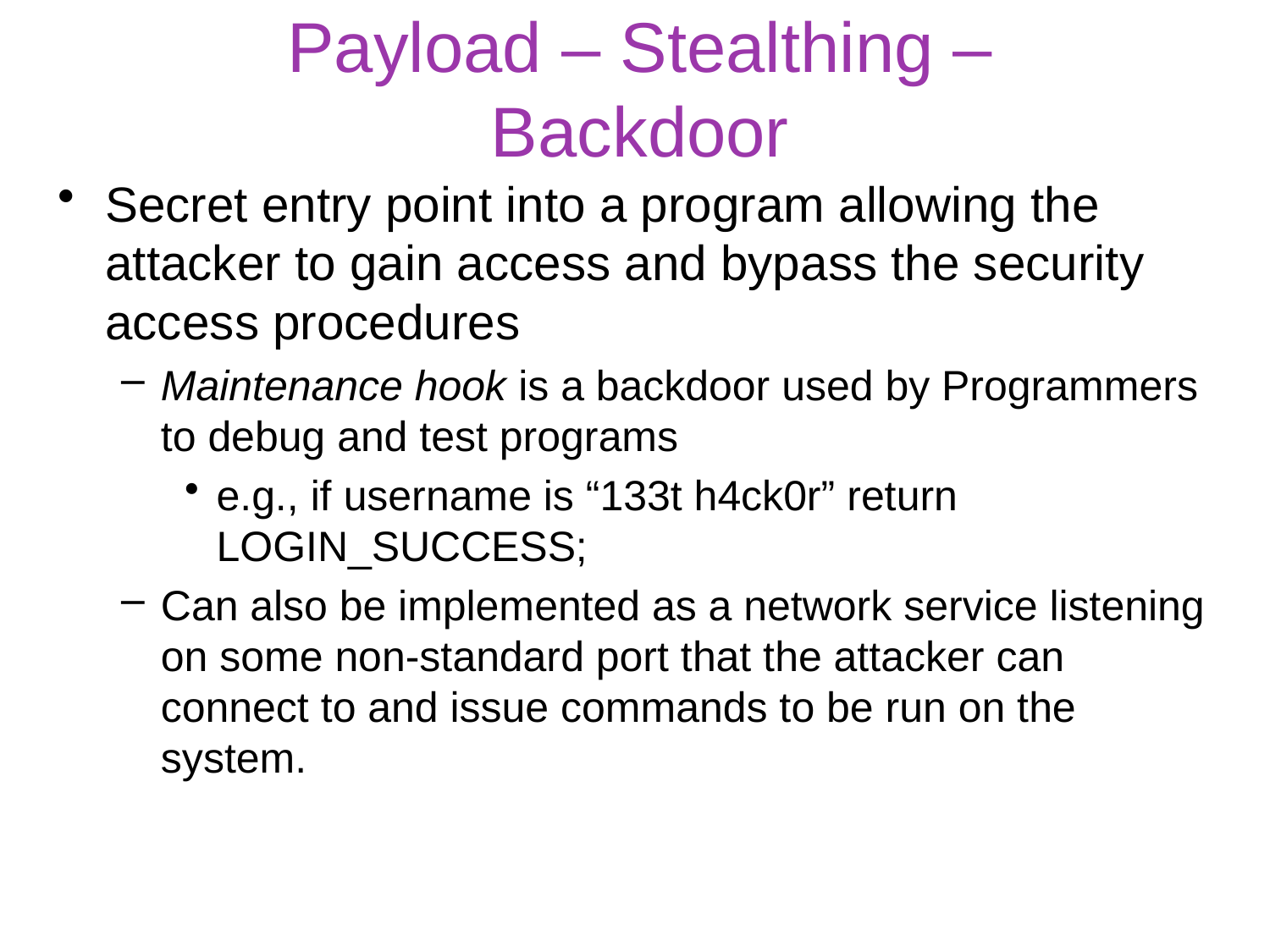

# Payload – Stealthing – Backdoor
Secret entry point into a program allowing the attacker to gain access and bypass the security access procedures
Maintenance hook is a backdoor used by Programmers to debug and test programs
e.g., if username is “133t h4ck0r” return LOGIN_SUCCESS;
Can also be implemented as a network service listening on some non-standard port that the attacker can connect to and issue commands to be run on the system.

43